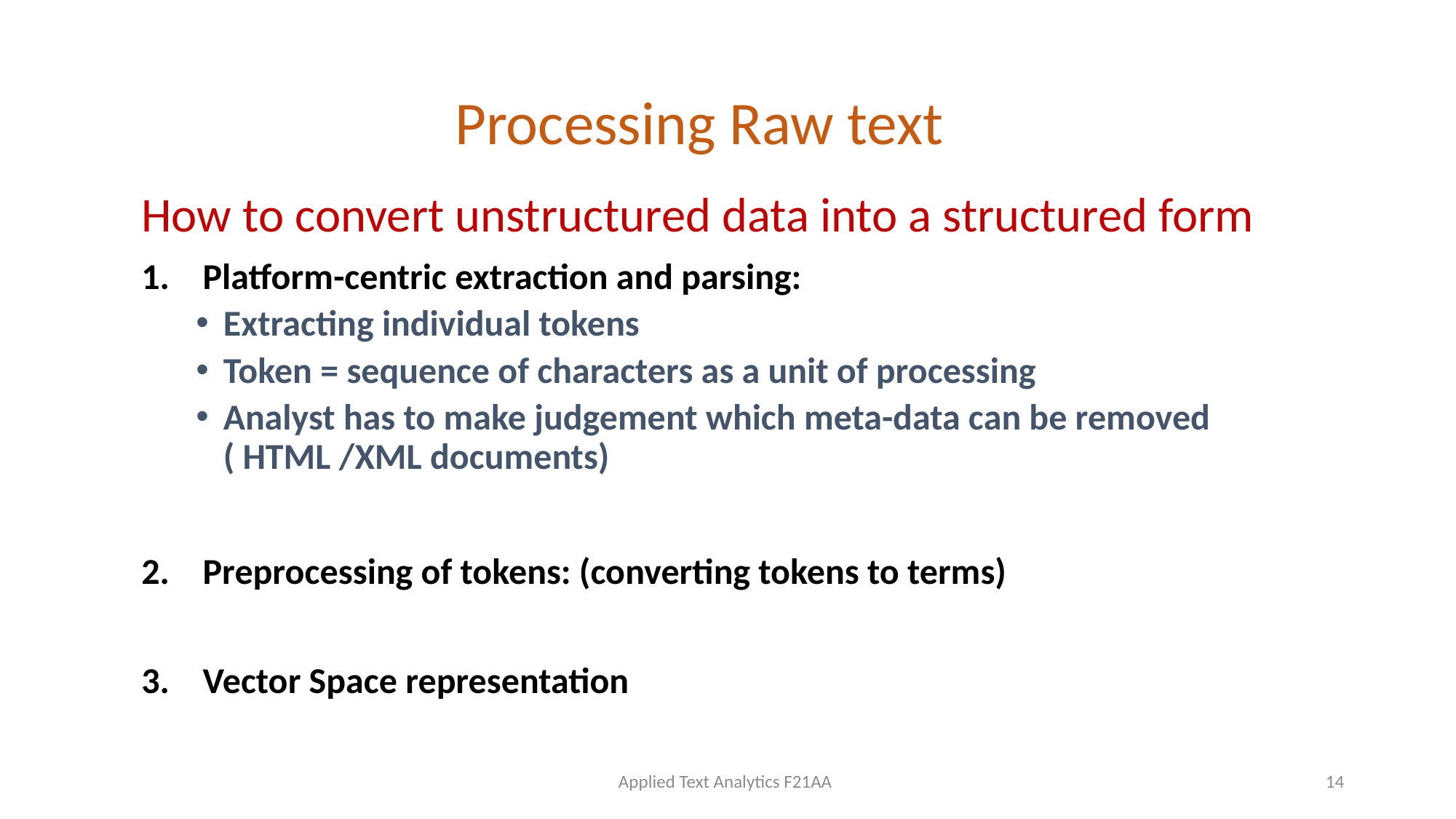

# Processing Raw text
How to convert unstructured data into a structured form
Platform-centric extraction and parsing:
Extracting individual tokens
Token = sequence of characters as a unit of processing
Analyst has to make judgement which meta-data can be removed ( HTML /XML documents)

Preprocessing of tokens: (converting tokens to terms)

Vector Space representation

Applied Text Analytics F21AA
14